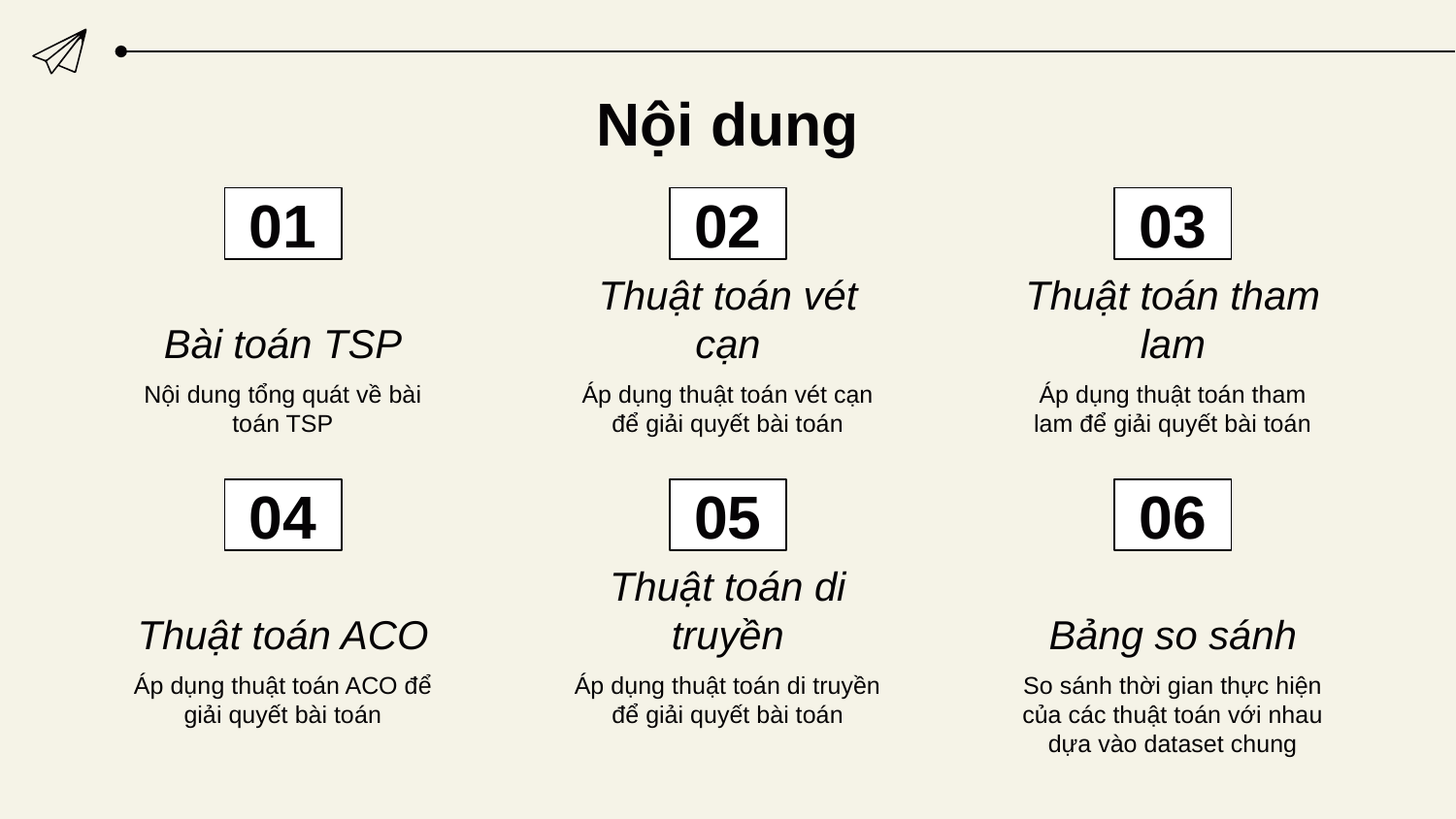

# Nội dung
01
02
03
Bài toán TSP
Thuật toán vét cạn
Thuật toán tham lam
Nội dung tổng quát về bài toán TSP
Áp dụng thuật toán vét cạn để giải quyết bài toán
Áp dụng thuật toán tham lam để giải quyết bài toán
04
05
06
Thuật toán ACO
Thuật toán di truyền
Bảng so sánh
Áp dụng thuật toán ACO để giải quyết bài toán
Áp dụng thuật toán di truyền để giải quyết bài toán
So sánh thời gian thực hiện của các thuật toán với nhau dựa vào dataset chung